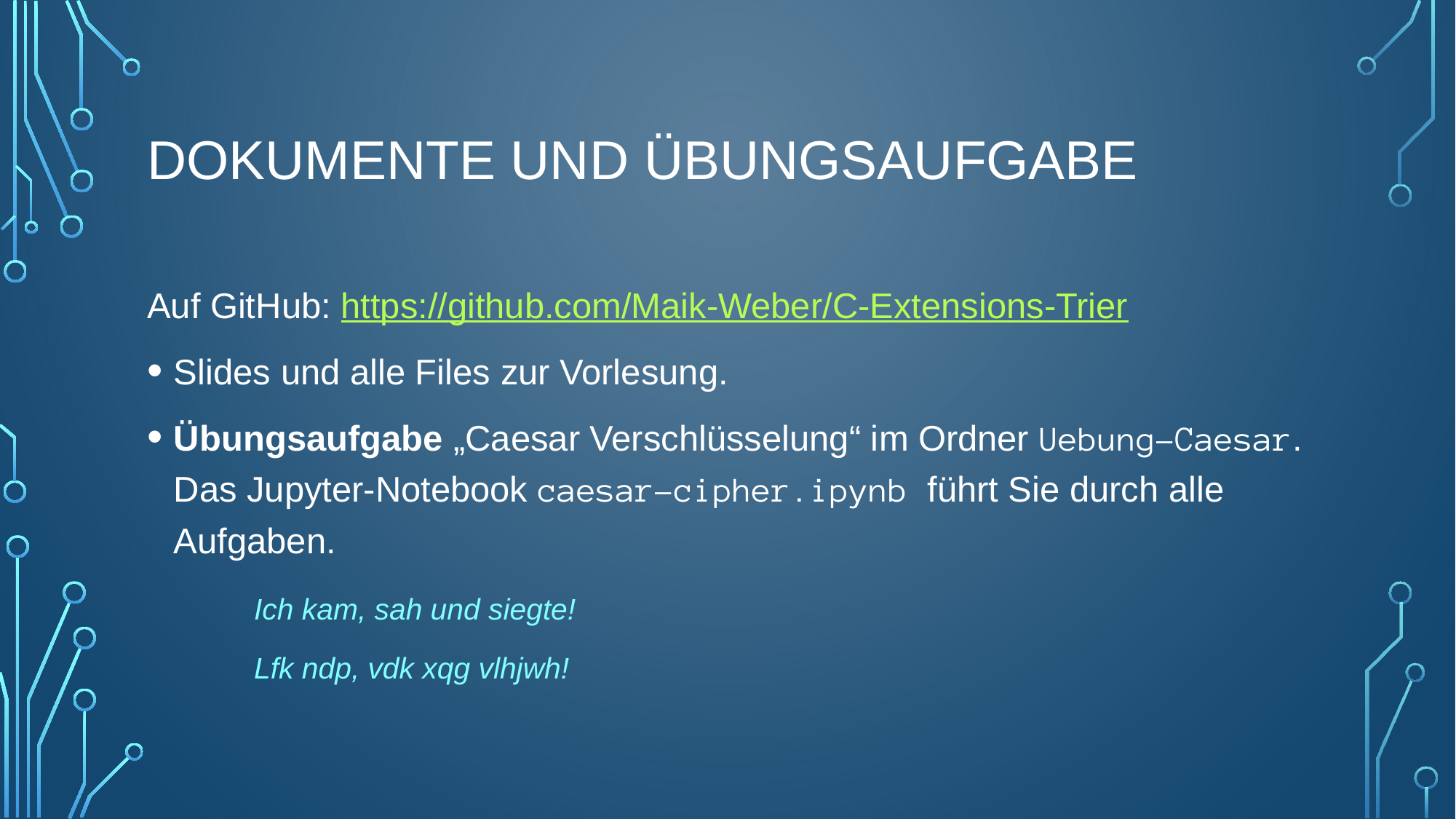

# Dokumente und Übungsaufgabe
Auf GitHub: https://github.com/Maik-Weber/C-Extensions-Trier
Slides und alle Files zur Vorlesung.
Übungsaufgabe „Caesar Verschlüsselung“ im Ordner Uebung-Caesar. Das Jupyter-Notebook caesar-cipher.ipynb führt Sie durch alle Aufgaben.
 	Ich kam, sah und siegte!
 		Lfk ndp, vdk xqg vlhjwh!